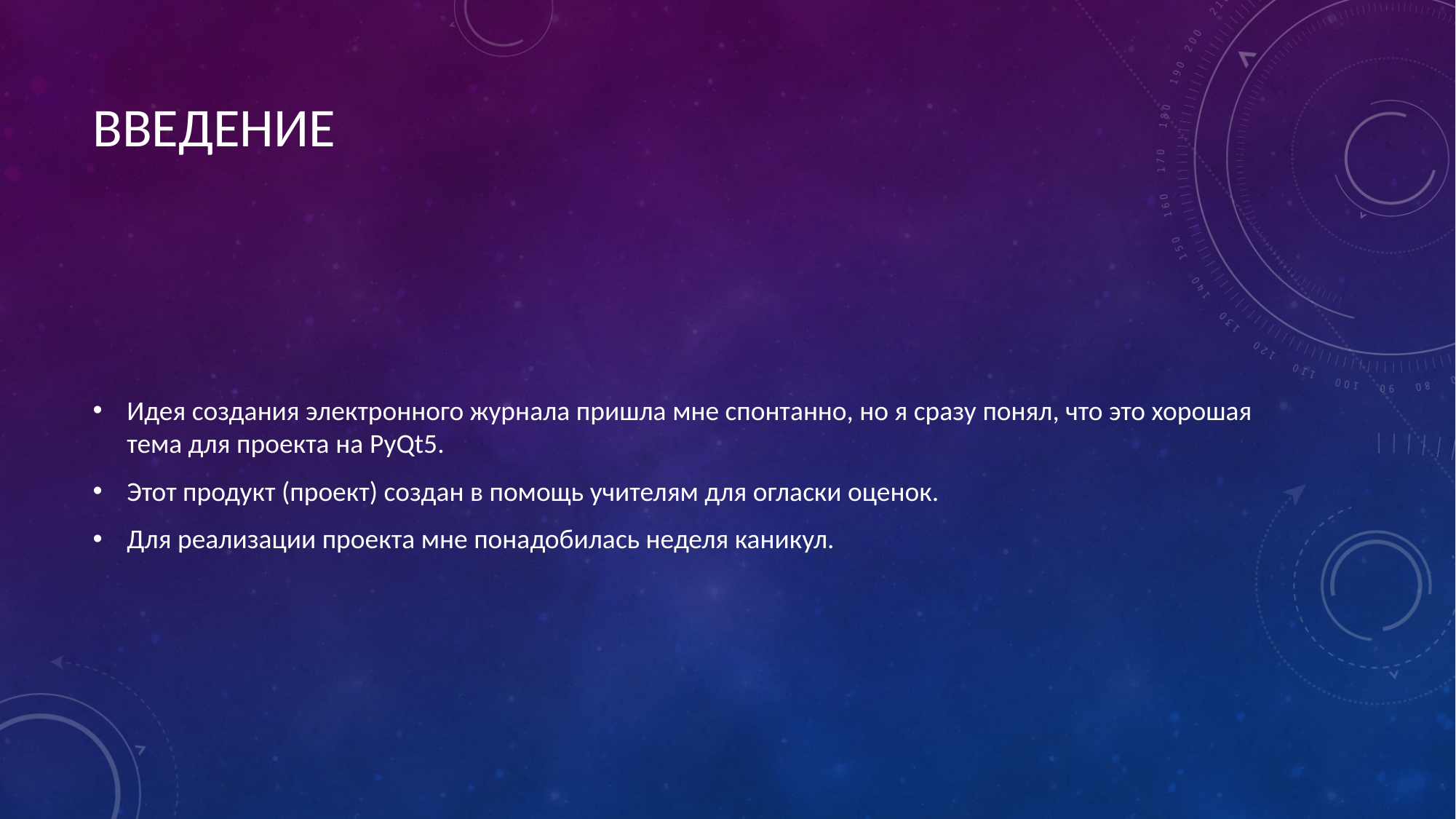

# Введение
Идея создания электронного журнала пришла мне спонтанно, но я сразу понял, что это хорошая тема для проекта на PyQt5.
Этот продукт (проект) создан в помощь учителям для огласки оценок.
Для реализации проекта мне понадобилась неделя каникул.